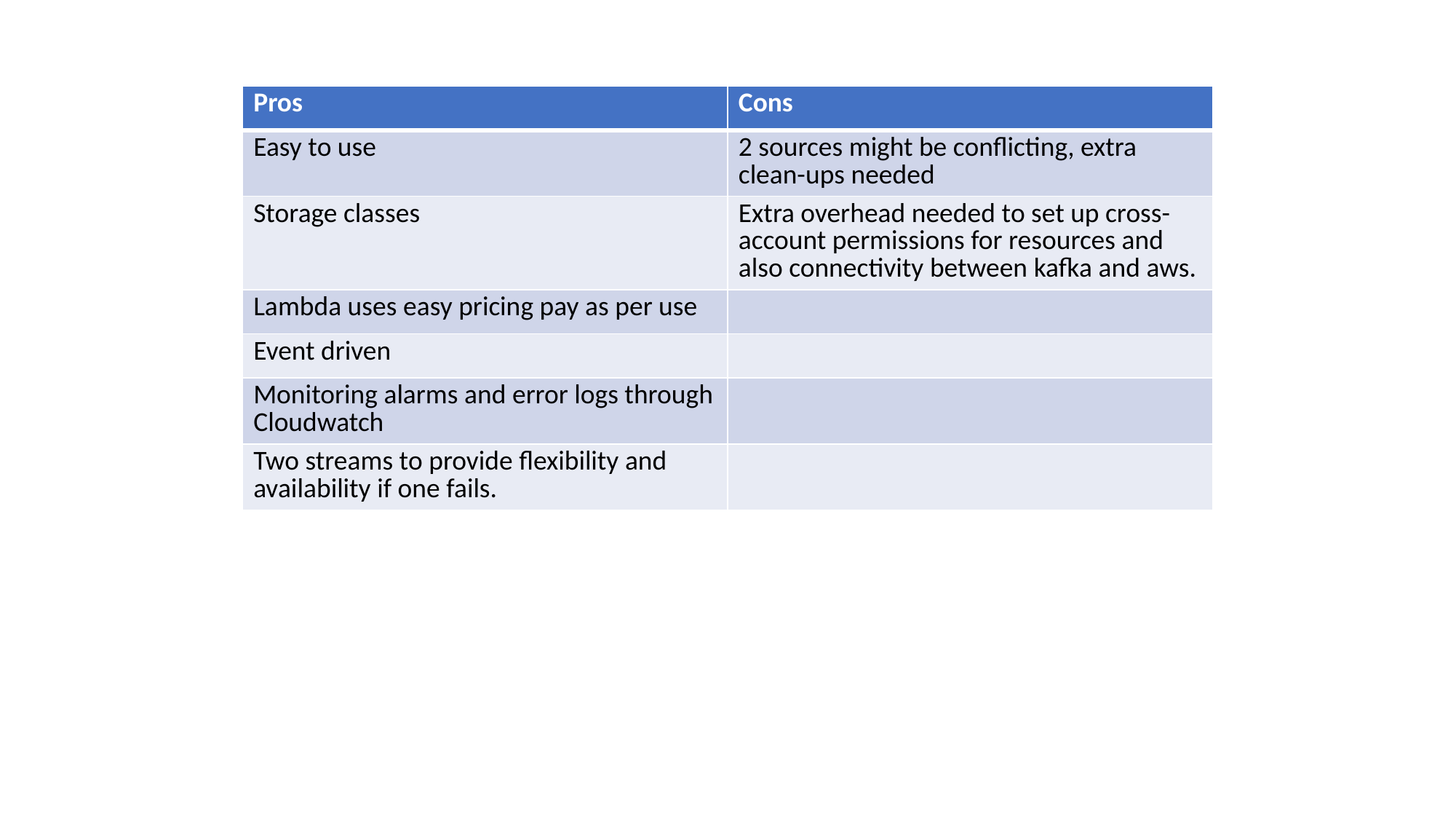

| Pros | Cons |
| --- | --- |
| Easy to use | 2 sources might be conflicting, extra clean-ups needed |
| Storage classes | Extra overhead needed to set up cross-account permissions for resources and also connectivity between kafka and aws. |
| Lambda uses easy pricing pay as per use |  |
| Event driven |  |
| Monitoring alarms and error logs through Cloudwatch |  |
| Two streams to provide flexibility and availability if one fails. |  |